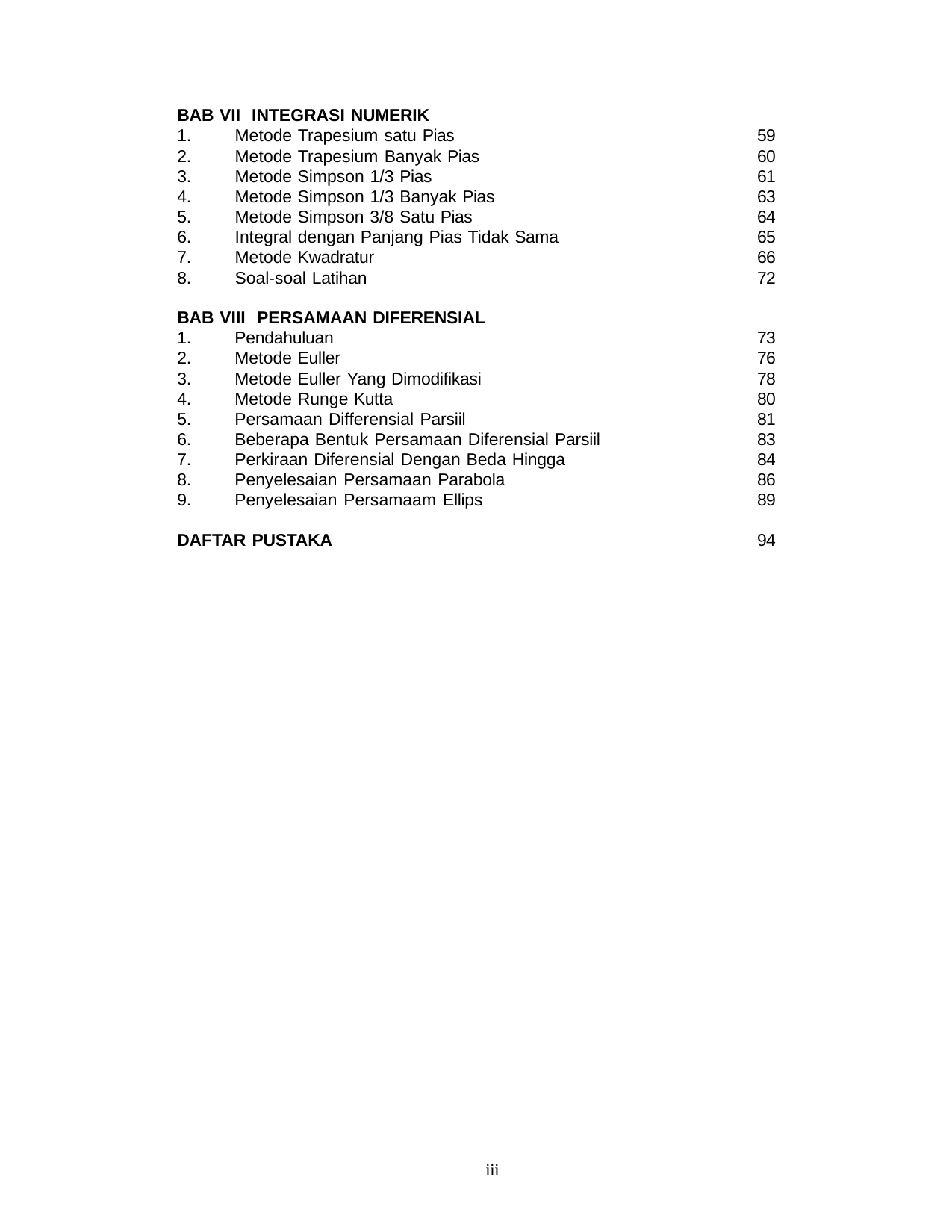

BAB VII INTEGRASI NUMERIK
Metode Trapesium satu Pias
Metode Trapesium Banyak Pias
Metode Simpson 1/3 Pias
Metode Simpson 1/3 Banyak Pias
Metode Simpson 3/8 Satu Pias
Integral dengan Panjang Pias Tidak Sama
Metode Kwadratur
Soal-soal Latihan
59
60
61
63
64
65
66
72
BAB VIII PERSAMAAN DIFERENSIAL
Pendahuluan
Metode Euller
Metode Euller Yang Dimodifikasi
Metode Runge Kutta
Persamaan Differensial Parsiil
Beberapa Bentuk Persamaan Diferensial Parsiil
Perkiraan Diferensial Dengan Beda Hingga
Penyelesaian Persamaan Parabola
Penyelesaian Persamaam Ellips
73
76
78
80
81
83
84
86
89
DAFTAR PUSTAKA
94
iii